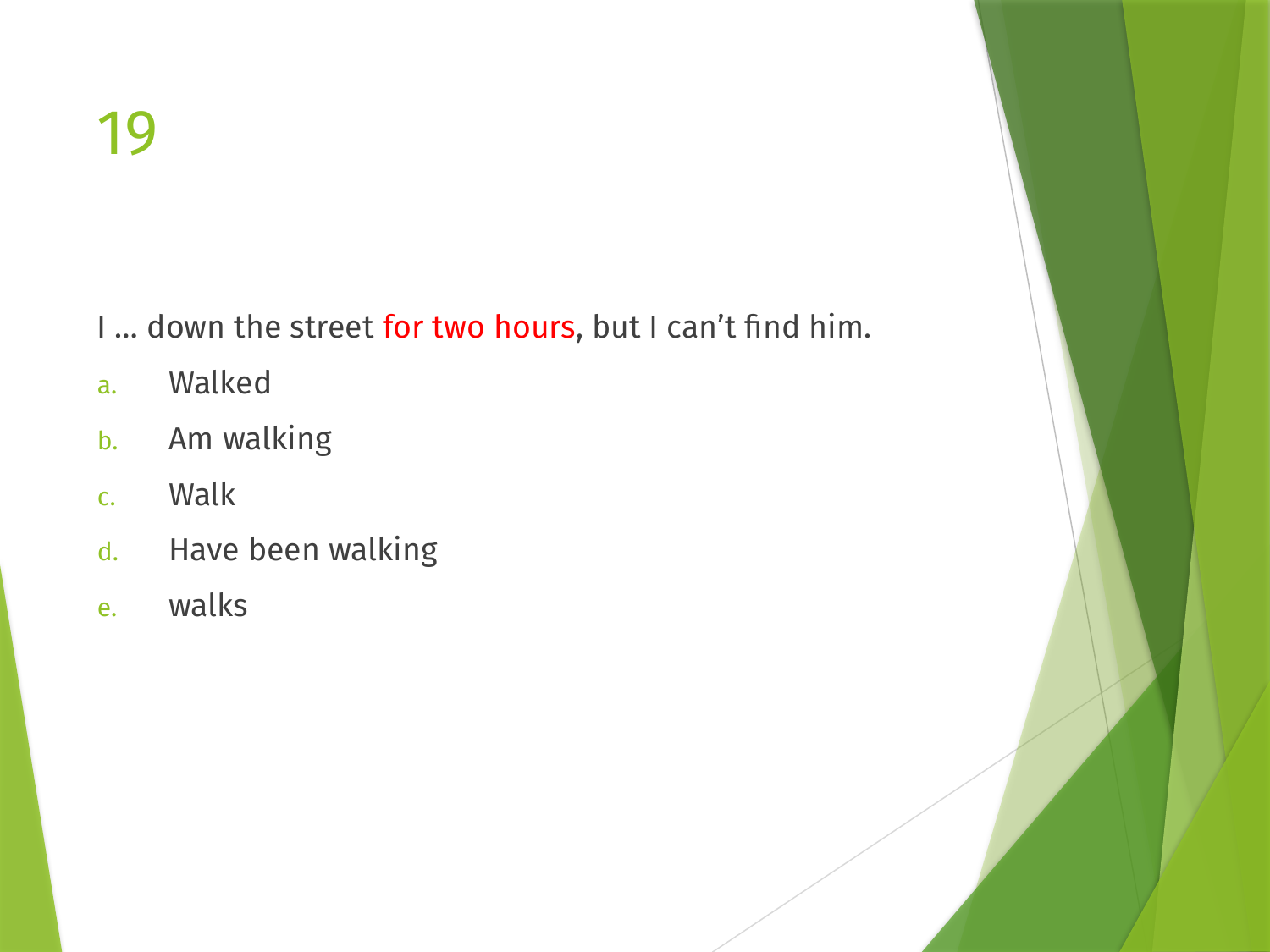

# 19
I … down the street for two hours, but I can’t find him.
Walked
Am walking
Walk
Have been walking
walks